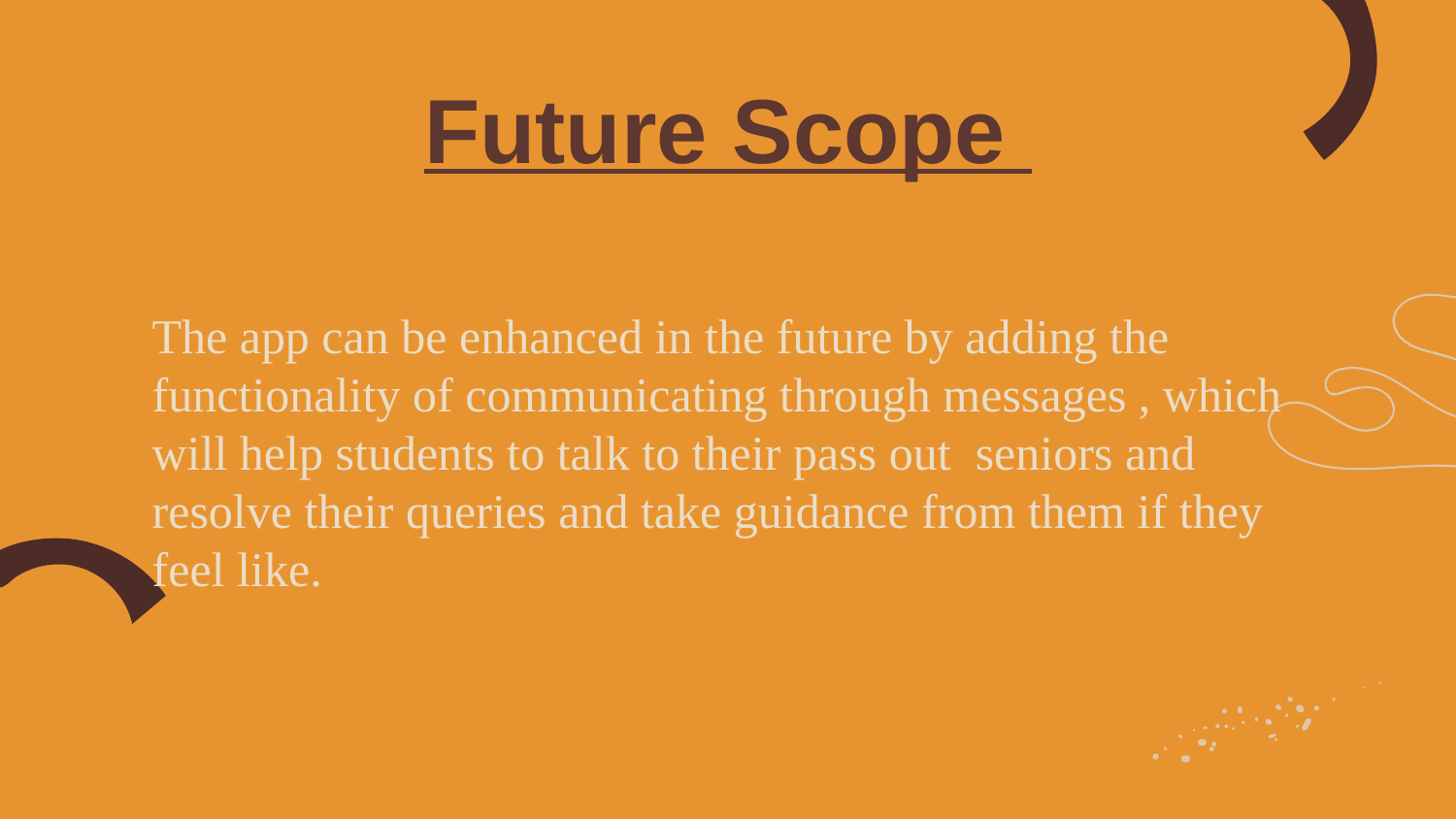

# Future Scope

The app can be enhanced in the future by adding the   functionality of communicating through messages , which will help students to talk to their pass out  seniors and resolve their queries and take guidance from them if they feel like.